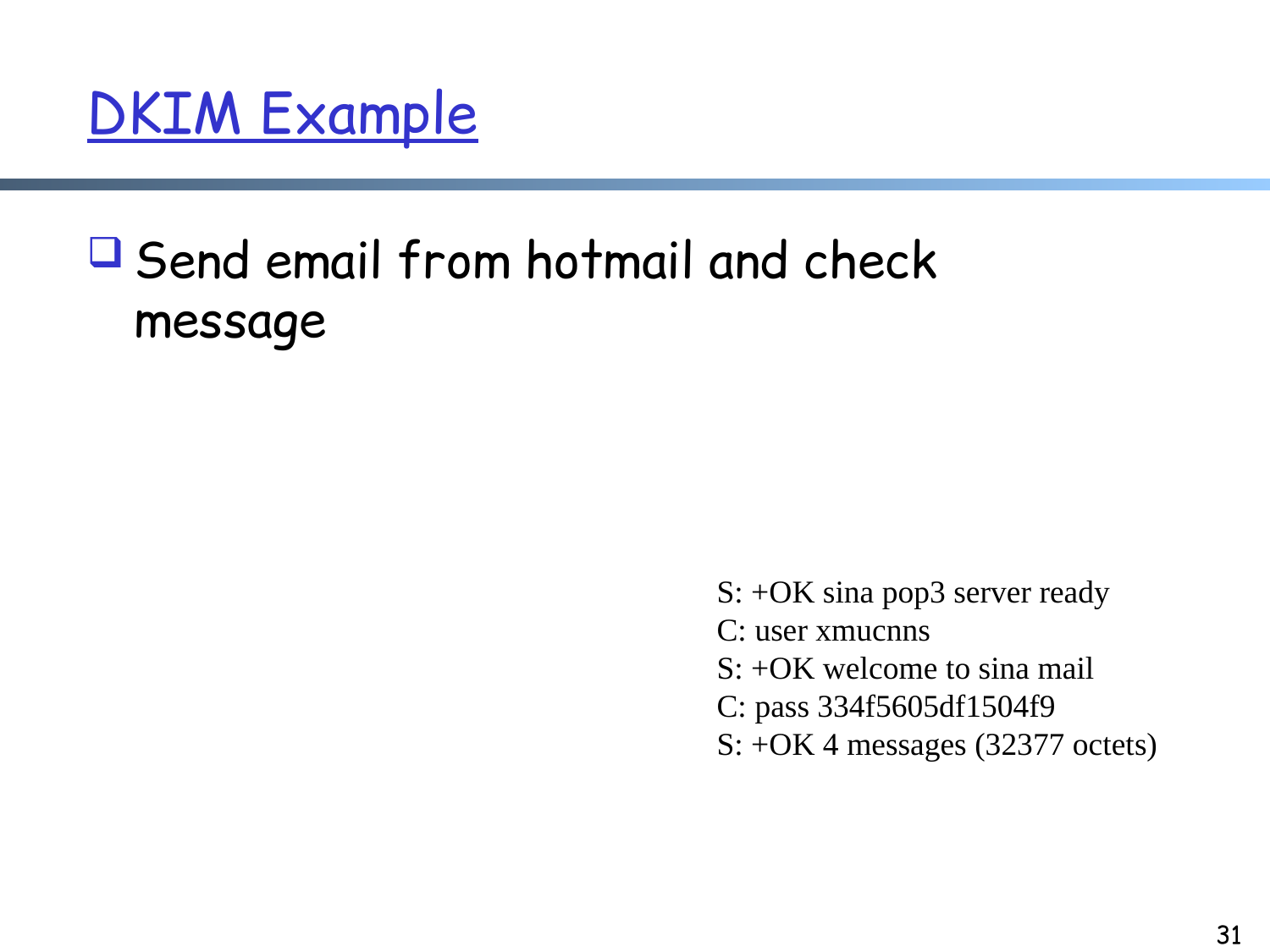

# DKIM Example
Send email from hotmail and check message
S: +OK sina pop3 server ready
C: user xmucnns
S: +OK welcome to sina mail
C: pass 334f5605df1504f9
S: +OK 4 messages (32377 octets)

31